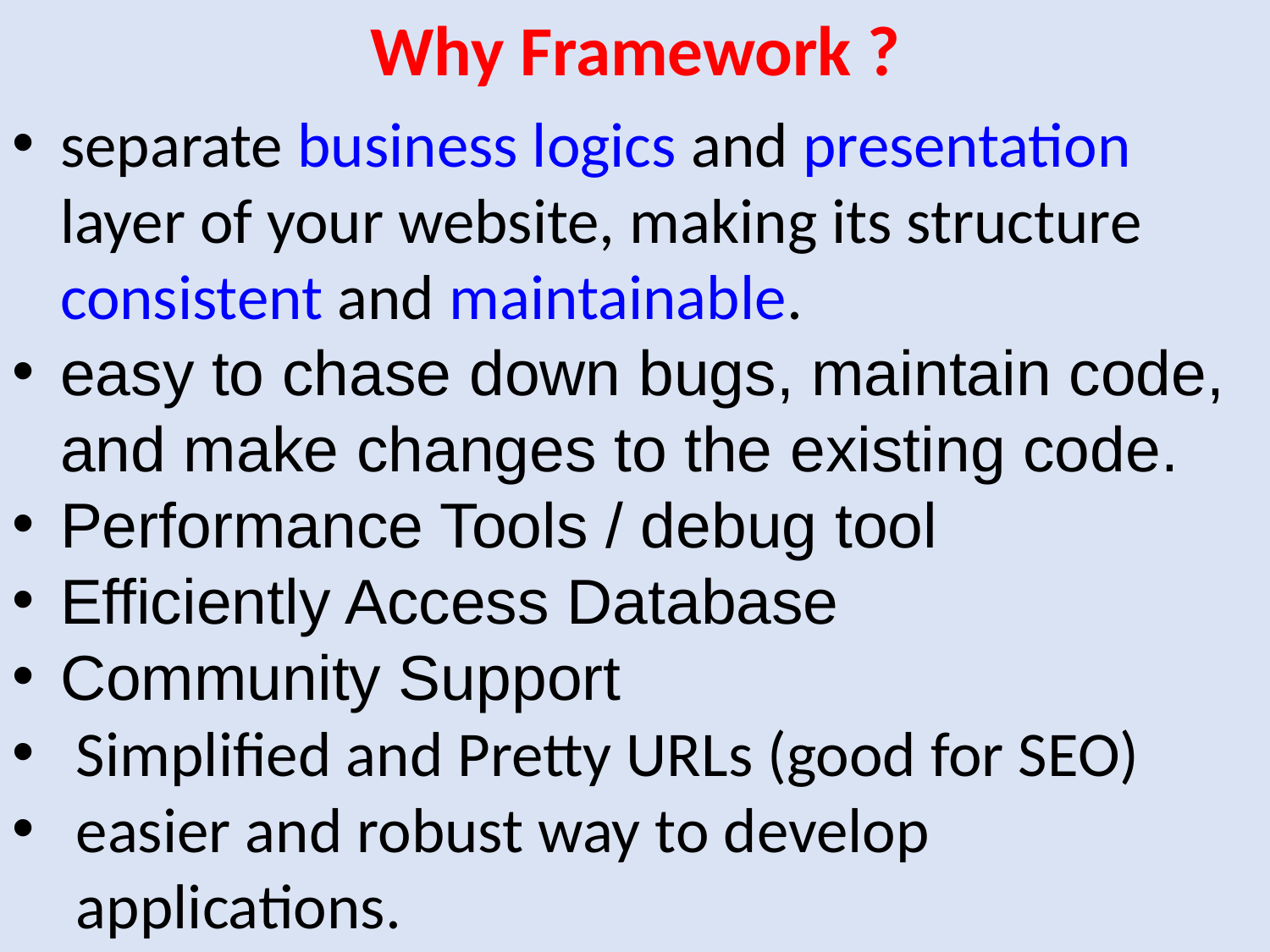

Why Framework ?
separate business logics and presentation layer of your website, making its structure consistent and maintainable.
easy to chase down bugs, maintain code, and make changes to the existing code.
Performance Tools / debug tool
Efficiently Access Database
Community Support
Simplified and Pretty URLs (good for SEO)
easier and robust way to develop applications.